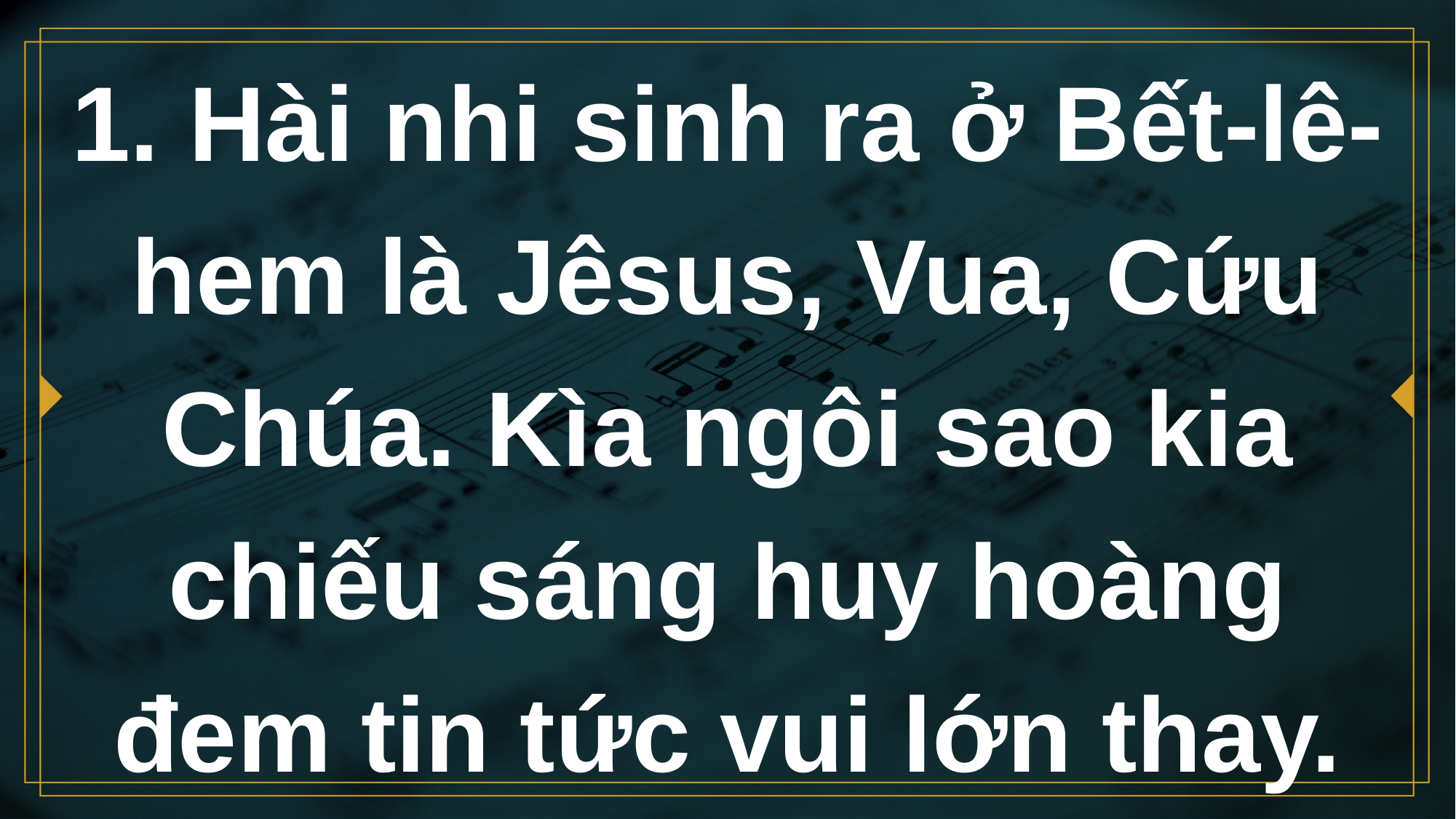

# 1. Hài nhi sinh ra ở Bết-lê-hem là Jêsus, Vua, Cứu Chúa. Kìa ngôi sao kia chiếu sáng huy hoàng đem tin tức vui lớn thay.